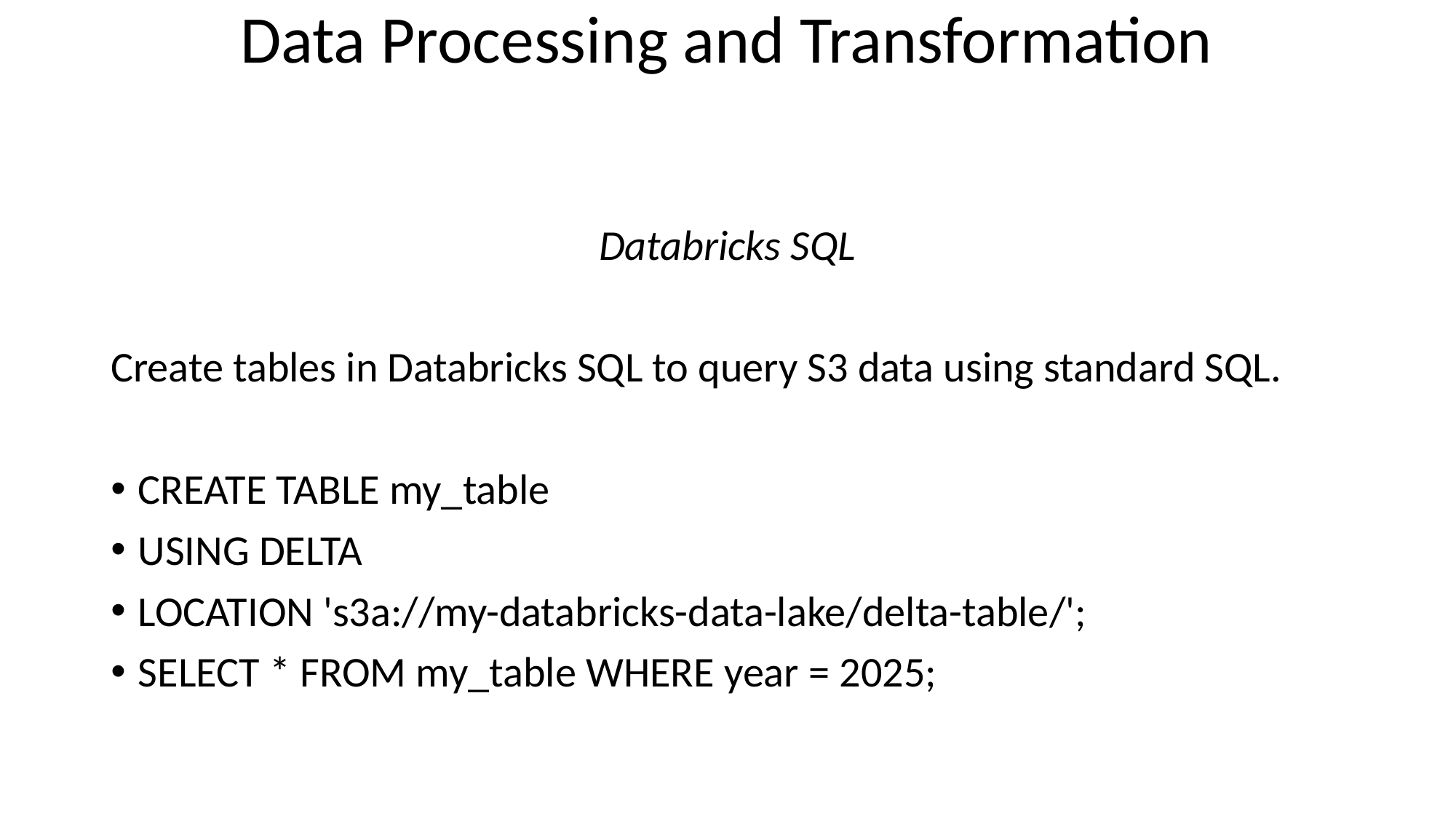

# Data Processing and Transformation
Databricks SQL

Create tables in Databricks SQL to query S3 data using standard SQL.

CREATE TABLE my_table
USING DELTA
LOCATION 's3a://my-databricks-data-lake/delta-table/';
SELECT * FROM my_table WHERE year = 2025;